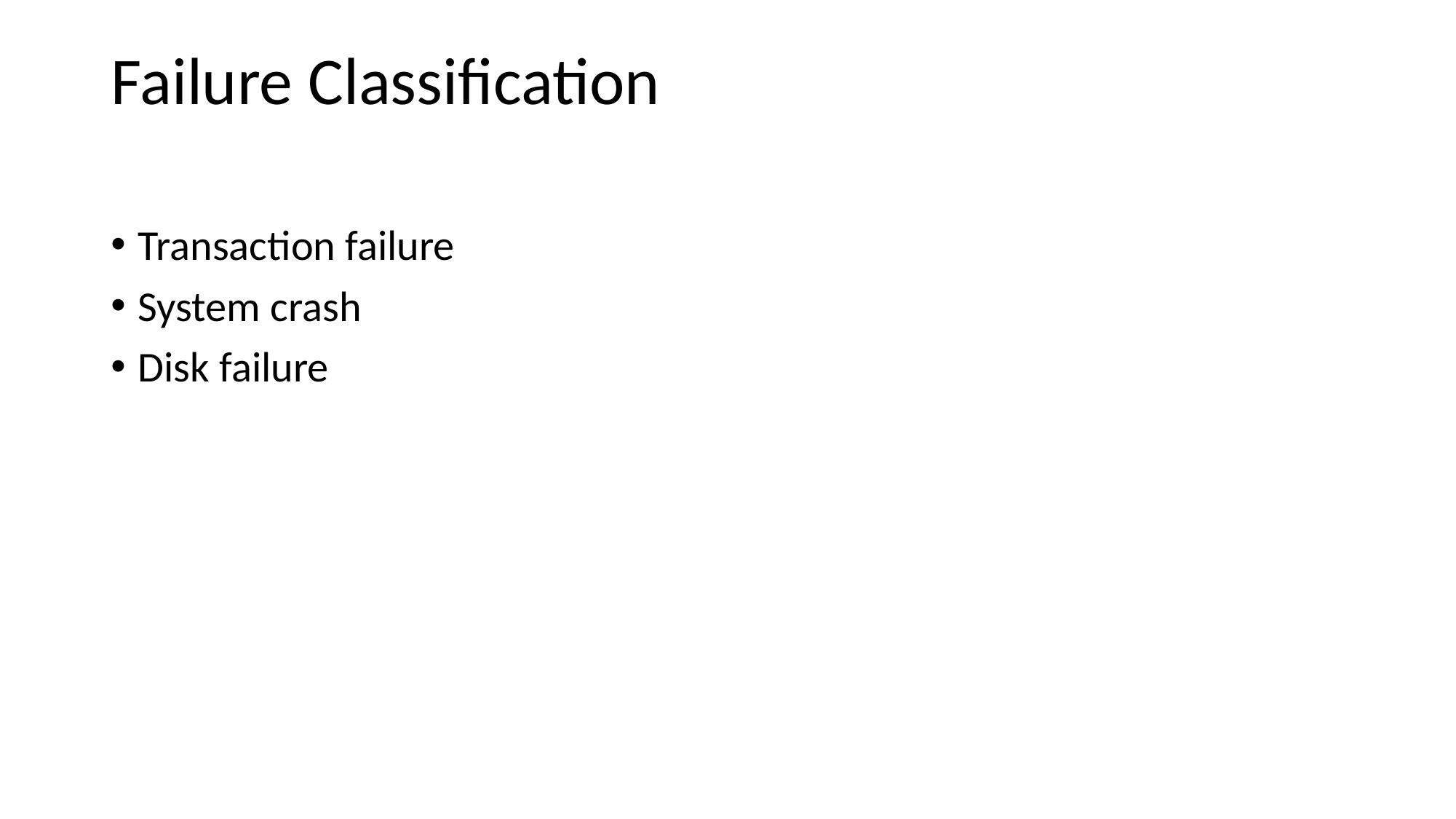

# Failure Classification
Transaction failure
System crash
Disk failure